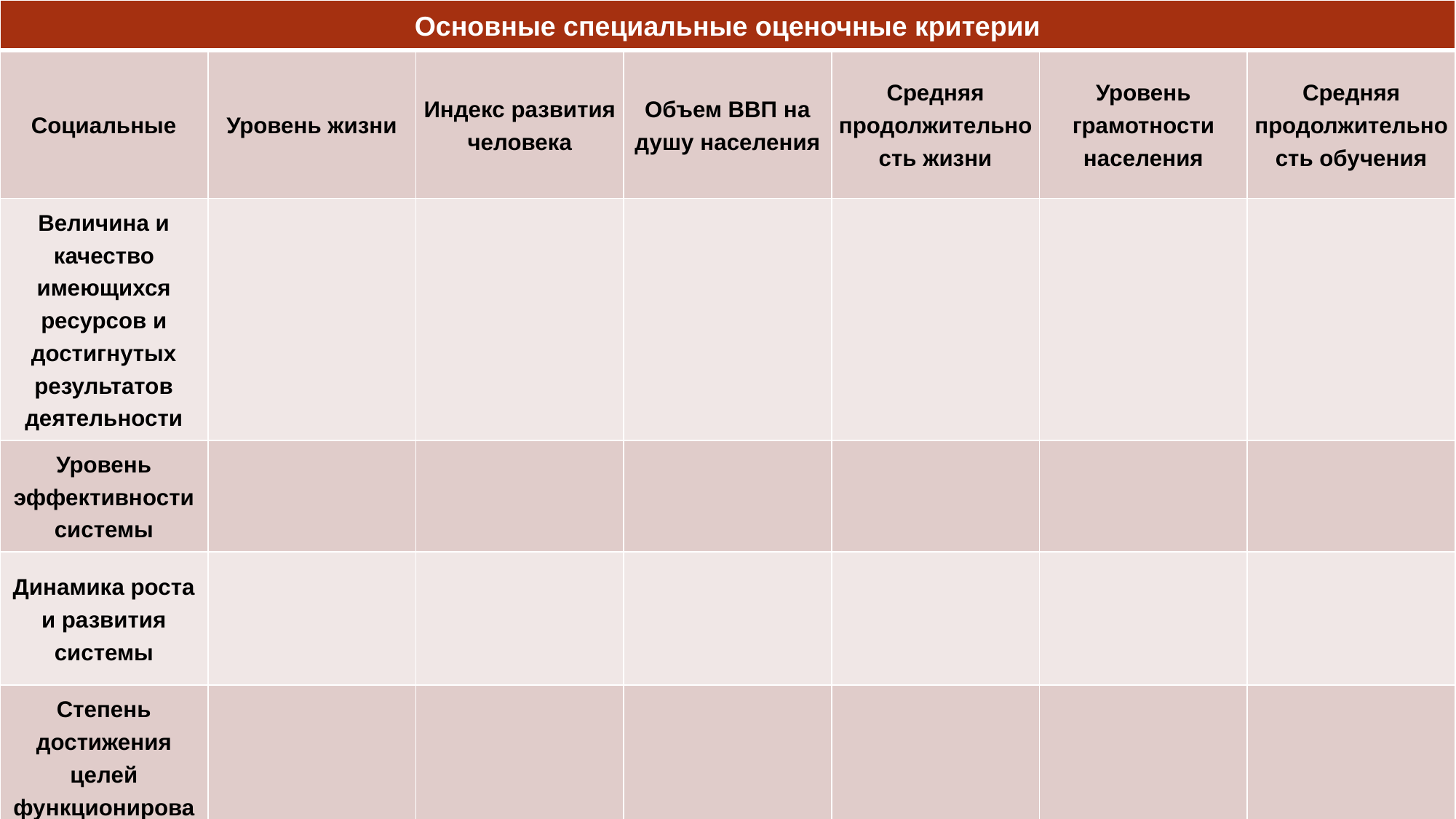

| Основные специальные оценочные критерии |  |  |  |  |  |  |
| --- | --- | --- | --- | --- | --- | --- |
| Социальные | Уровень жизни | Индекс развития человека | Объем ВВП на душу населения | Средняя продолжительность жизни | Уровень грамотности населения | Средняя продолжительность обучения |
| Величина и качество имеющихся ресурсов и достигнутых результатов деятельности |  |  |  |  |  |  |
| Уровень эффективности системы |  |  |  |  |  |  |
| Динамика роста и развития системы |  |  |  |  |  |  |
| Степень достижения целей функционирования системы |  |  |  |  |  |  |